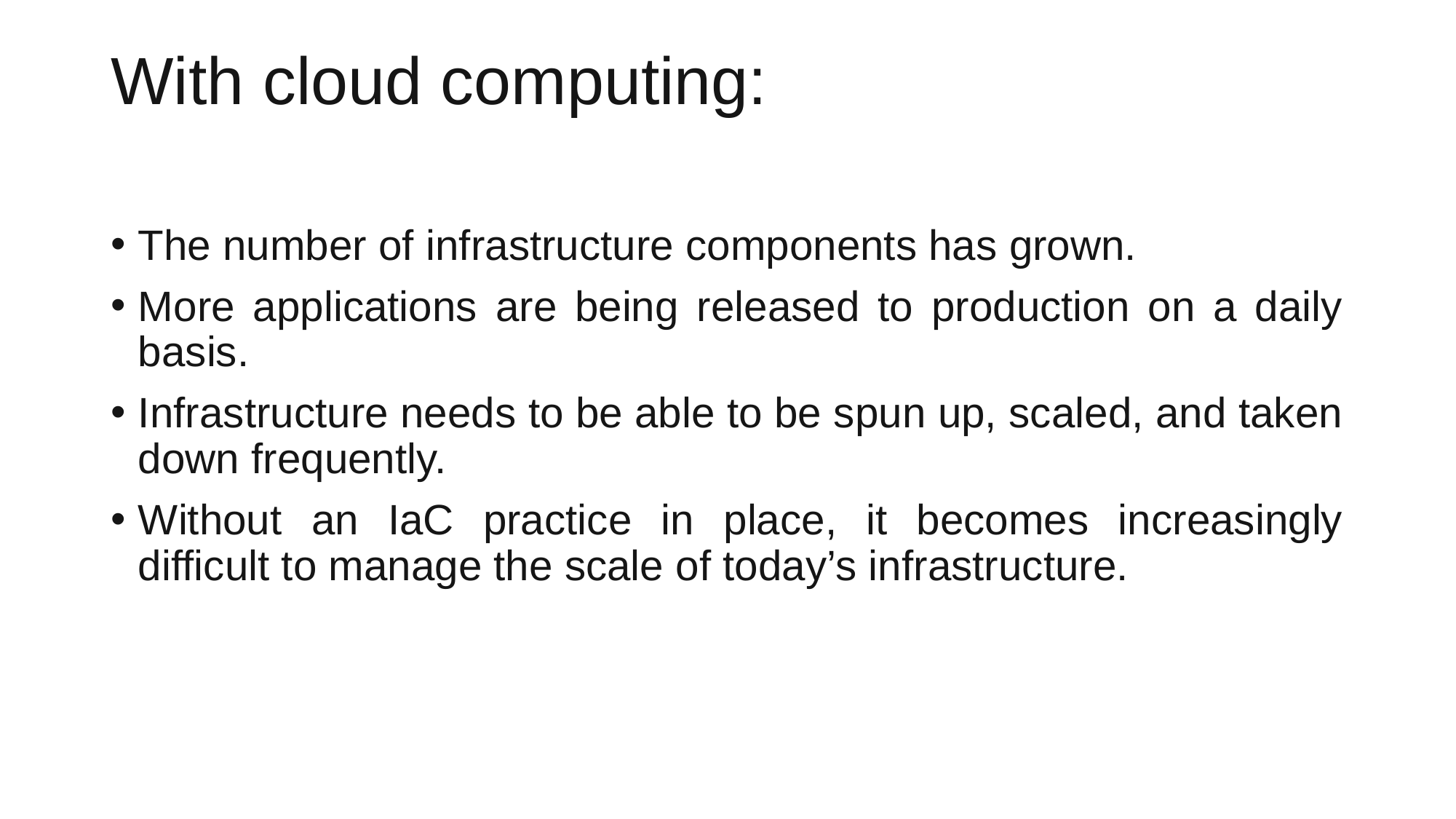

# With cloud computing:
The number of infrastructure components has grown.
More applications are being released to production on a daily basis.
Infrastructure needs to be able to be spun up, scaled, and taken down frequently.
Without an IaC practice in place, it becomes increasingly difficult to manage the scale of today’s infrastructure.